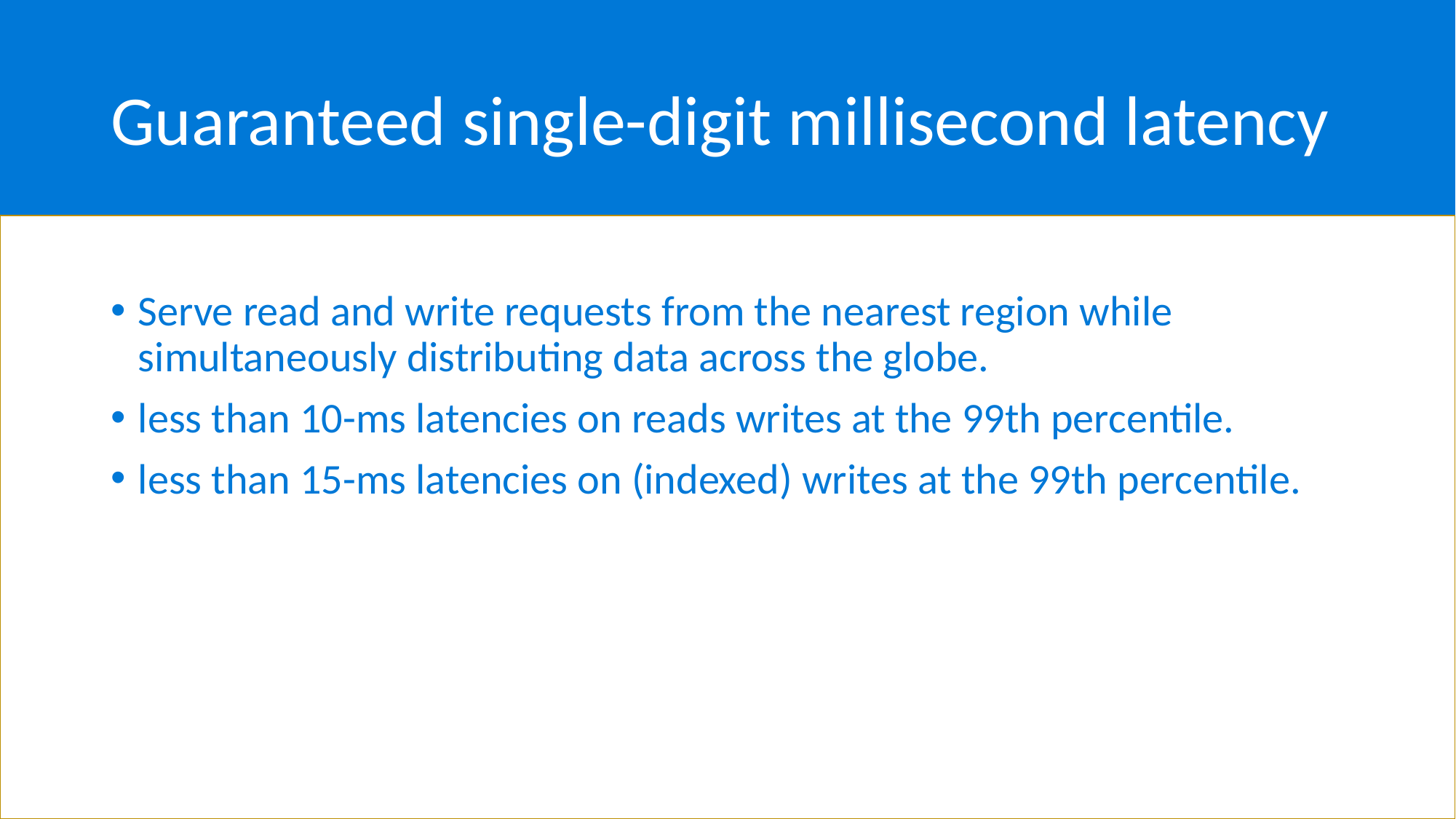

# Guaranteed single-digit millisecond latency

Serve read and write requests from the nearest region while simultaneously distributing data across the globe.
less than 10-ms latencies on reads writes at the 99th percentile.
less than 15-ms latencies on (indexed) writes at the 99th percentile.